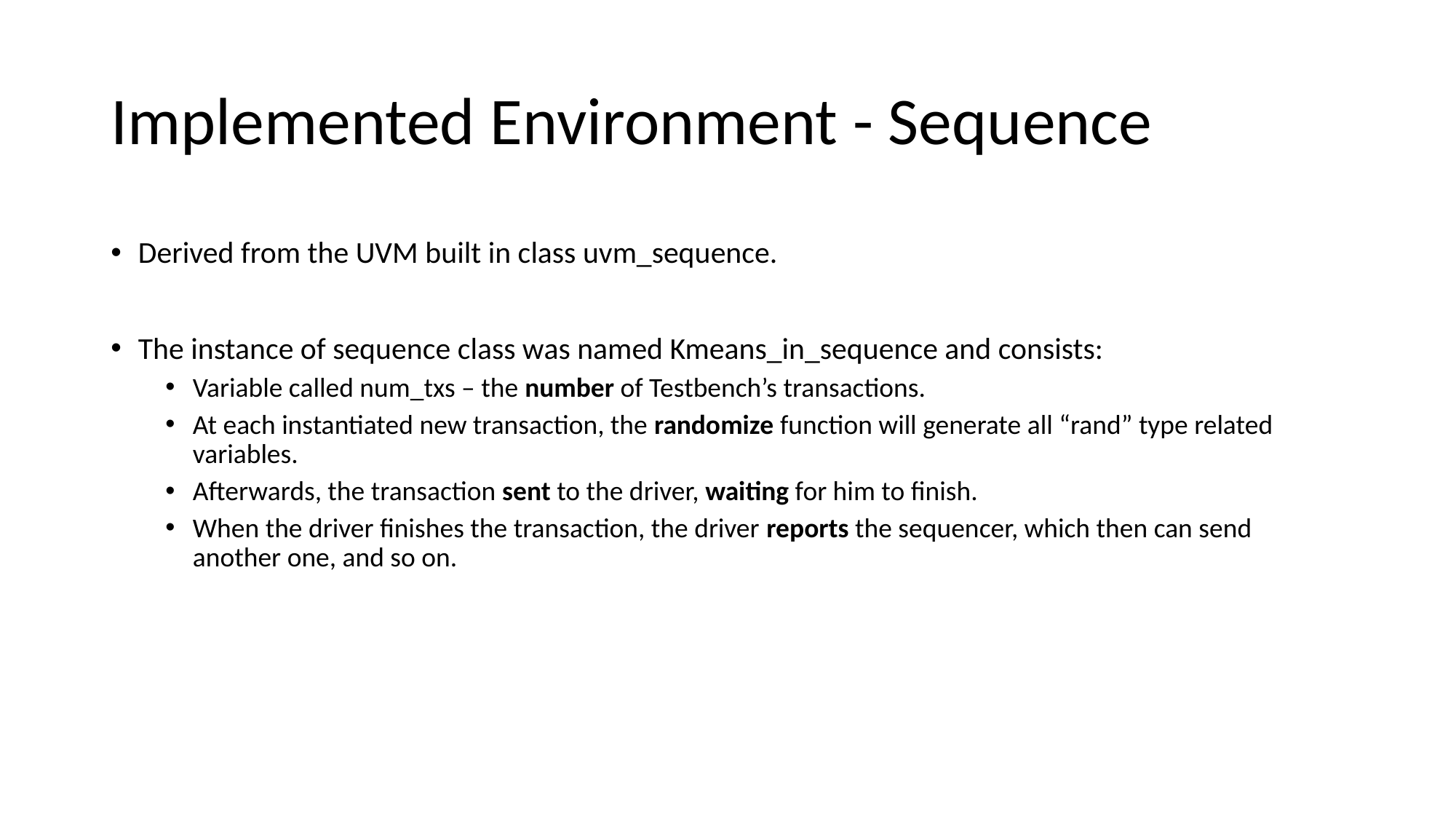

# Implemented Environment - Sequence
Derived from the UVM built in class uvm_sequence.

The instance of sequence class was named Kmeans_in_sequence and consists:
Variable called num_txs – the number of Testbench’s transactions.
At each instantiated new transaction, the randomize function will generate all “rand” type related variables.
Afterwards, the transaction sent to the driver, waiting for him to finish.
When the driver finishes the transaction, the driver reports the sequencer, which then can send another one, and so on.